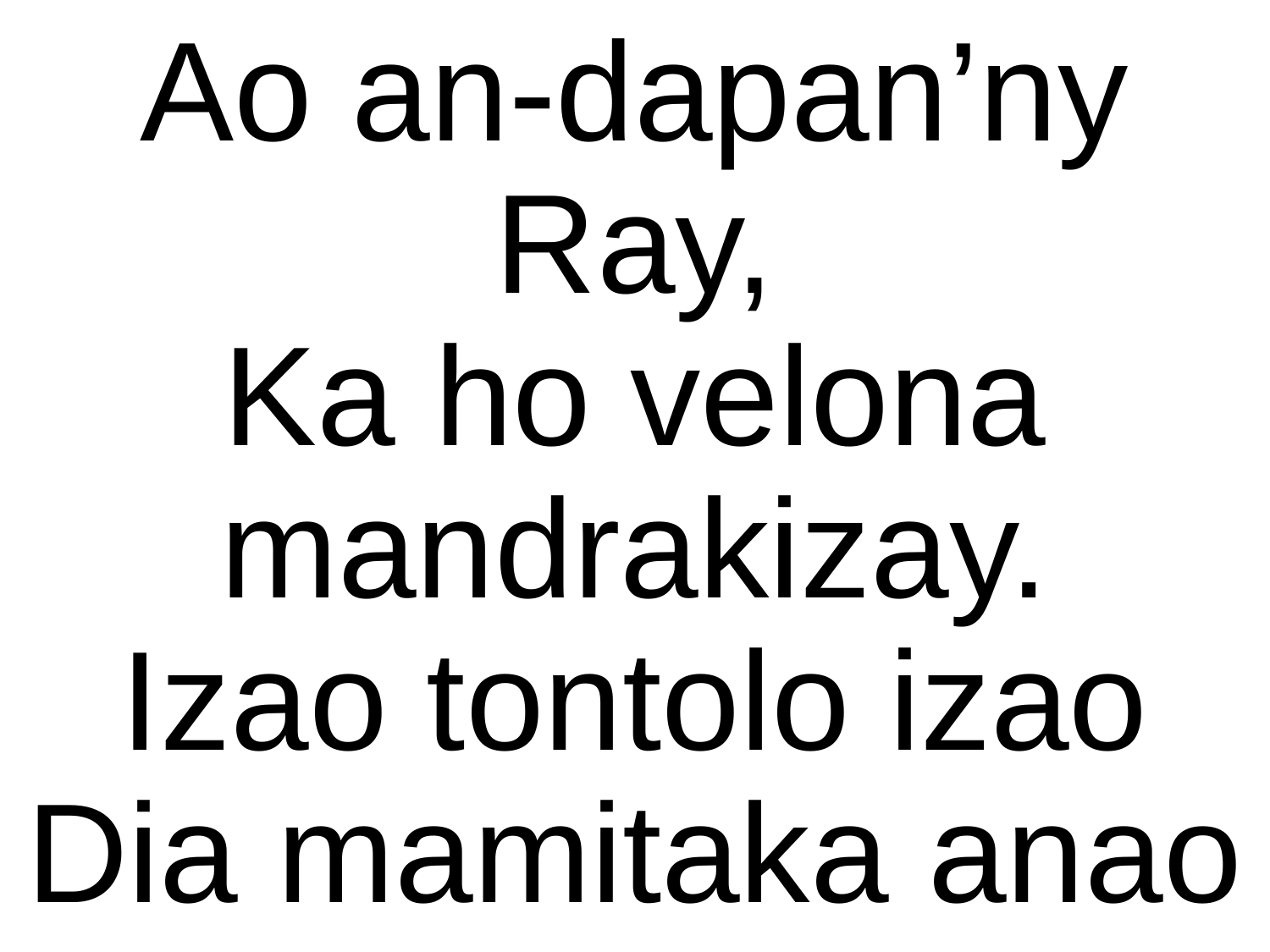

Ao an-dapan’ny Ray,
Ka ho velona mandrakizay.
Izao tontolo izao
Dia mamitaka anao